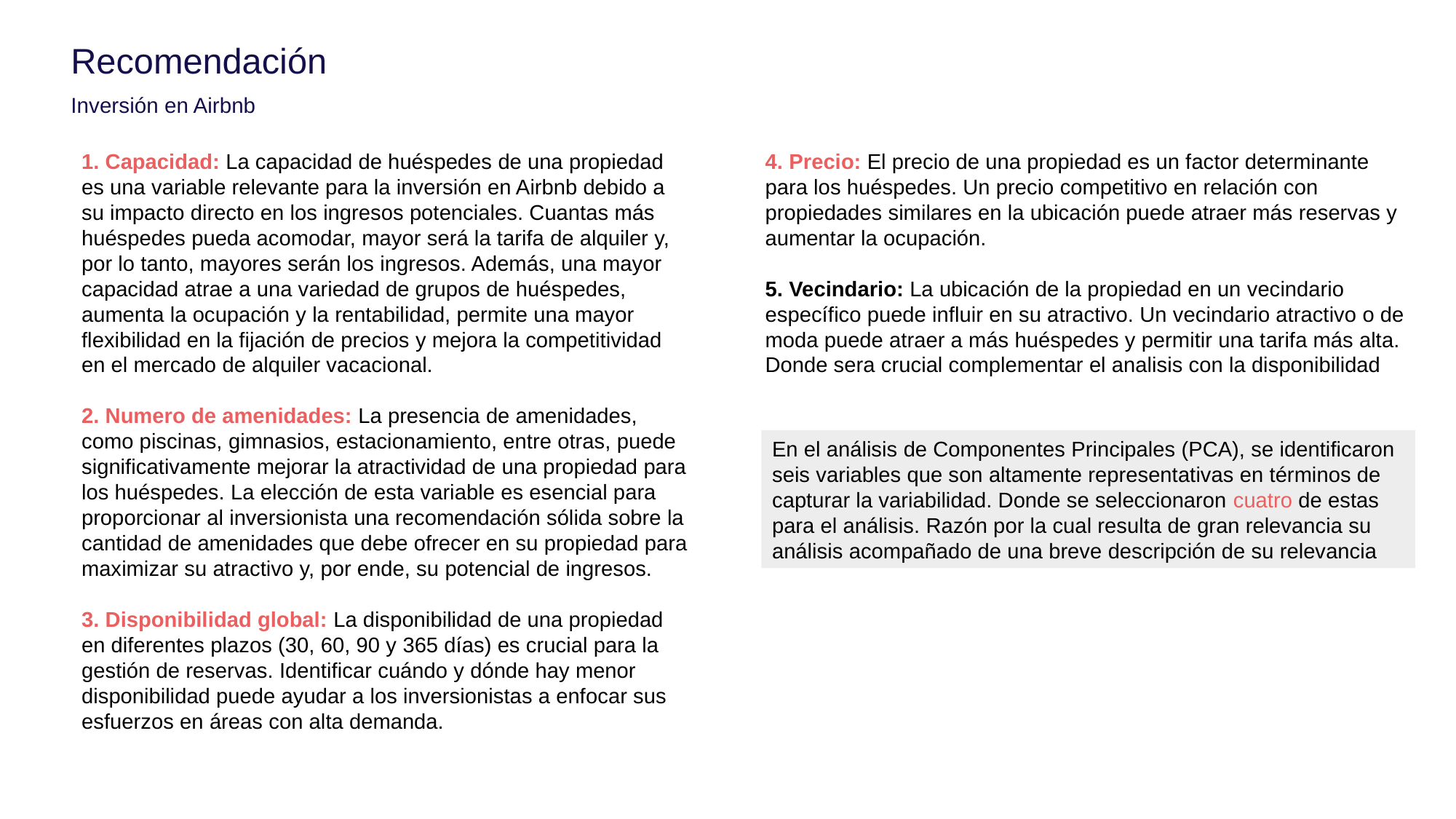

Recomendación
Inversión en Airbnb
1. Capacidad: La capacidad de huéspedes de una propiedad es una variable relevante para la inversión en Airbnb debido a su impacto directo en los ingresos potenciales. Cuantas más huéspedes pueda acomodar, mayor será la tarifa de alquiler y, por lo tanto, mayores serán los ingresos. Además, una mayor capacidad atrae a una variedad de grupos de huéspedes, aumenta la ocupación y la rentabilidad, permite una mayor flexibilidad en la fijación de precios y mejora la competitividad en el mercado de alquiler vacacional.

2. Numero de amenidades: La presencia de amenidades, como piscinas, gimnasios, estacionamiento, entre otras, puede significativamente mejorar la atractividad de una propiedad para los huéspedes. La elección de esta variable es esencial para proporcionar al inversionista una recomendación sólida sobre la cantidad de amenidades que debe ofrecer en su propiedad para maximizar su atractivo y, por ende, su potencial de ingresos.

3. Disponibilidad global: La disponibilidad de una propiedad en diferentes plazos (30, 60, 90 y 365 días) es crucial para la gestión de reservas. Identificar cuándo y dónde hay menor disponibilidad puede ayudar a los inversionistas a enfocar sus esfuerzos en áreas con alta demanda.
4. Precio: El precio de una propiedad es un factor determinante para los huéspedes. Un precio competitivo en relación con propiedades similares en la ubicación puede atraer más reservas y aumentar la ocupación.

5. Vecindario: La ubicación de la propiedad en un vecindario específico puede influir en su atractivo. Un vecindario atractivo o de moda puede atraer a más huéspedes y permitir una tarifa más alta. Donde sera crucial complementar el analisis con la disponibilidad
En el análisis de Componentes Principales (PCA), se identificaron seis variables que son altamente representativas en términos de capturar la variabilidad. Donde se seleccionaron cuatro de estas para el análisis. Razón por la cual resulta de gran relevancia su análisis acompañado de una breve descripción de su relevancia